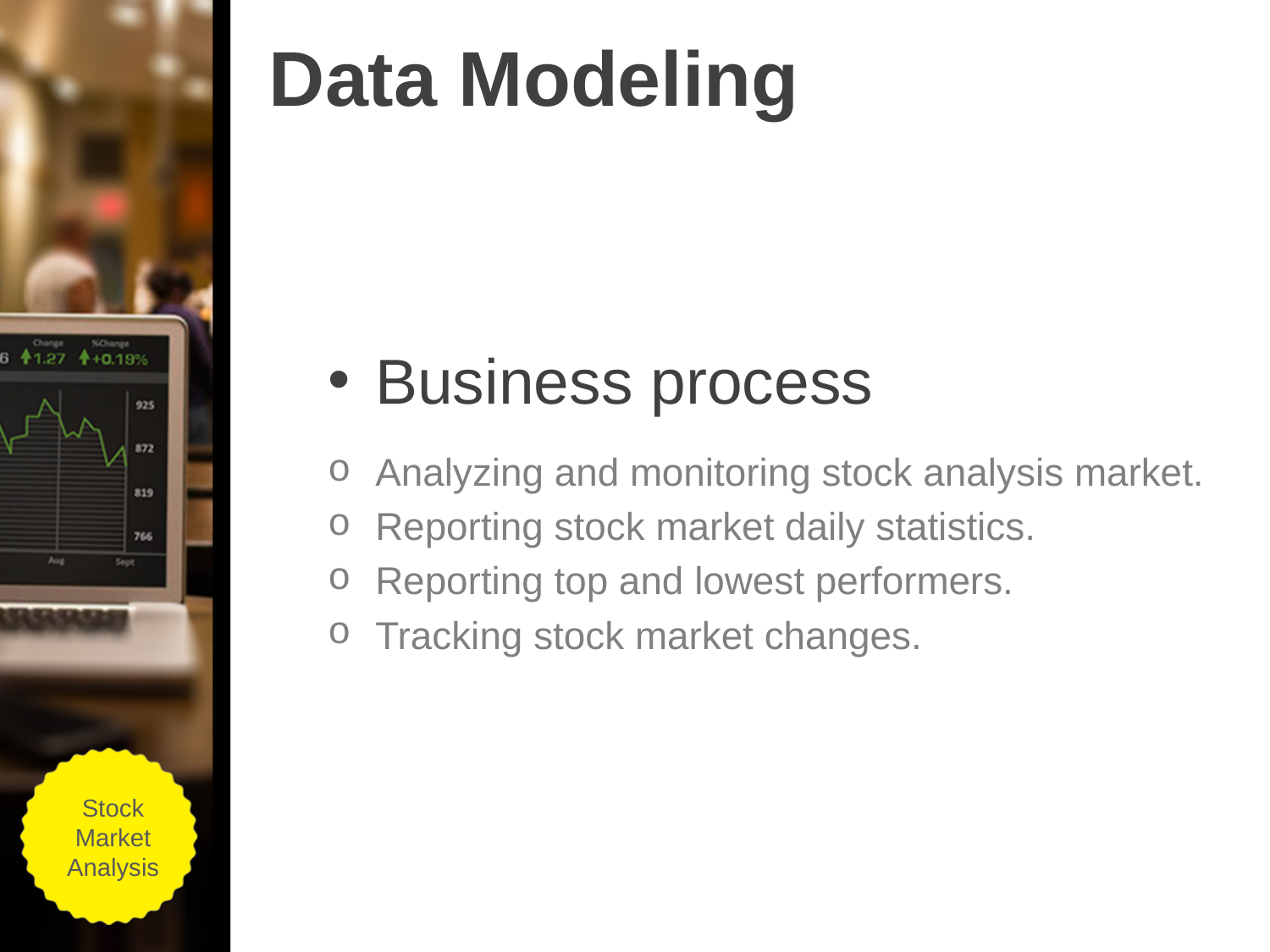

# Data Modeling
Business process
Analyzing and monitoring stock analysis market.
Reporting stock market daily statistics.
Reporting top and lowest performers.
Tracking stock market changes.
Stock Market Analysis